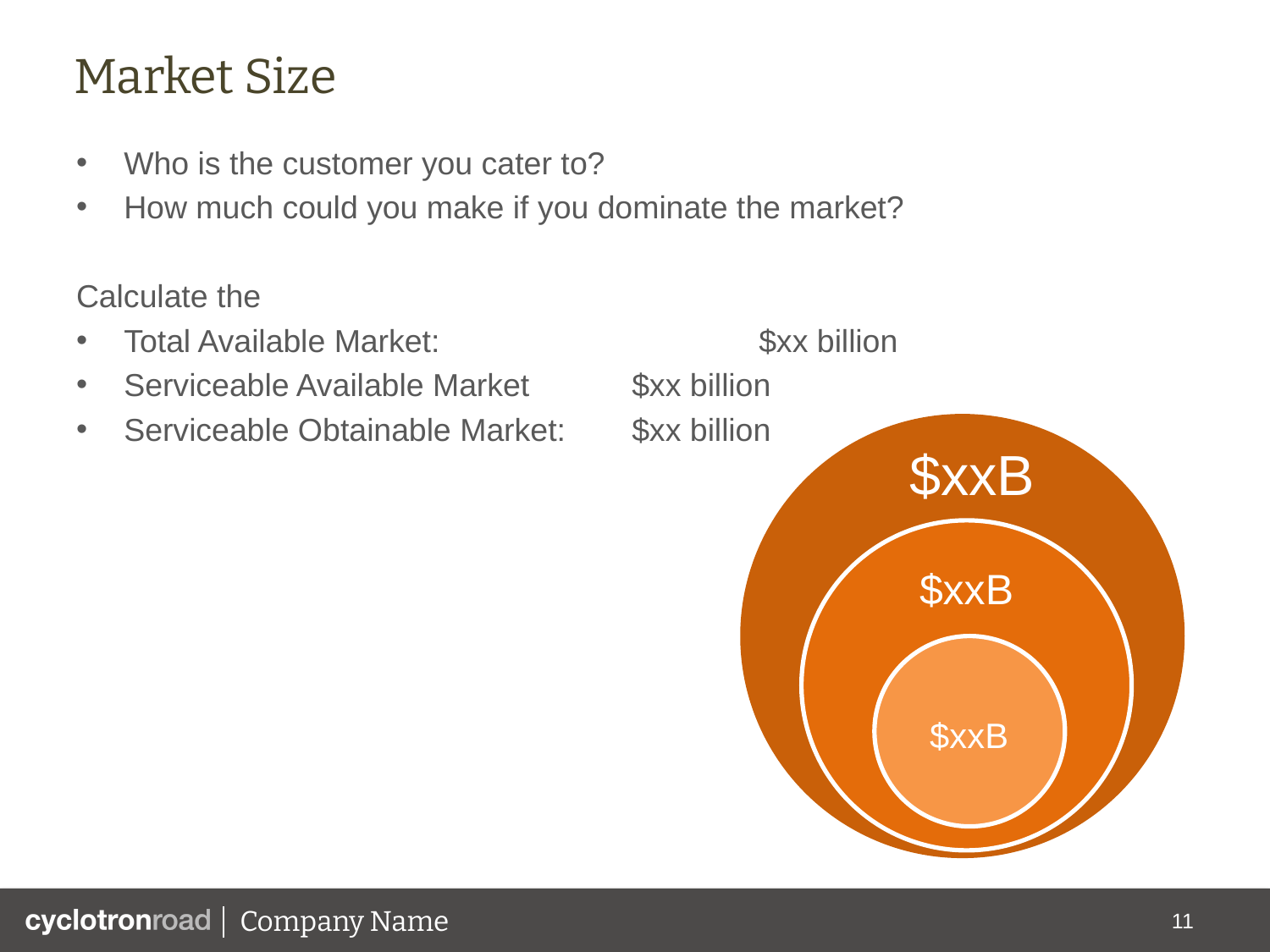

# Market Size
Who is the customer you cater to?
How much could you make if you dominate the market?

Calculate the
Total Available Market:			$xx billion
Serviceable Available Market 	$xx billion
Serviceable Obtainable Market:	$xx billion

$xxB

$xxB

$xxB
11